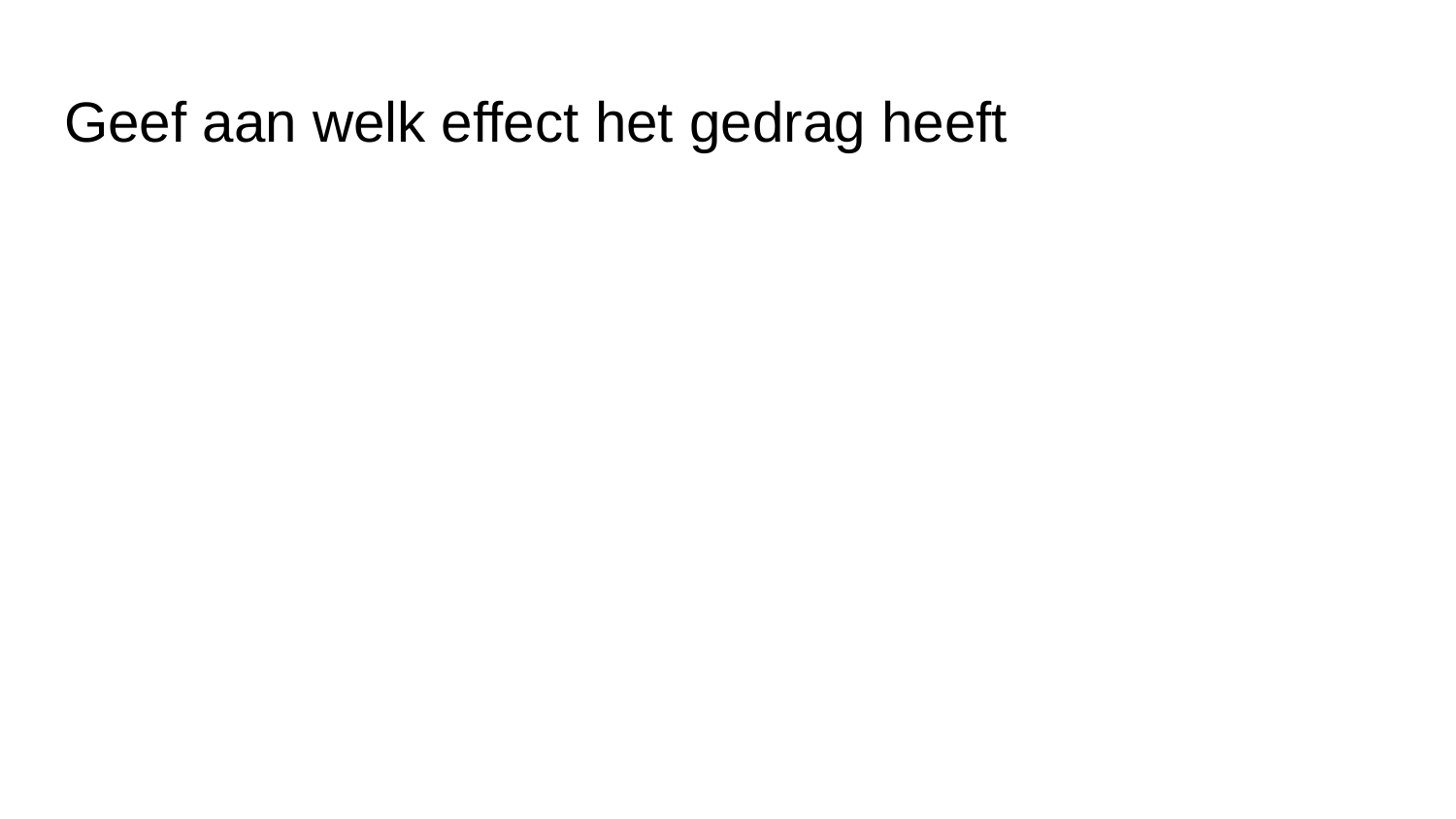

# Geef aan welk effect het gedrag heeft